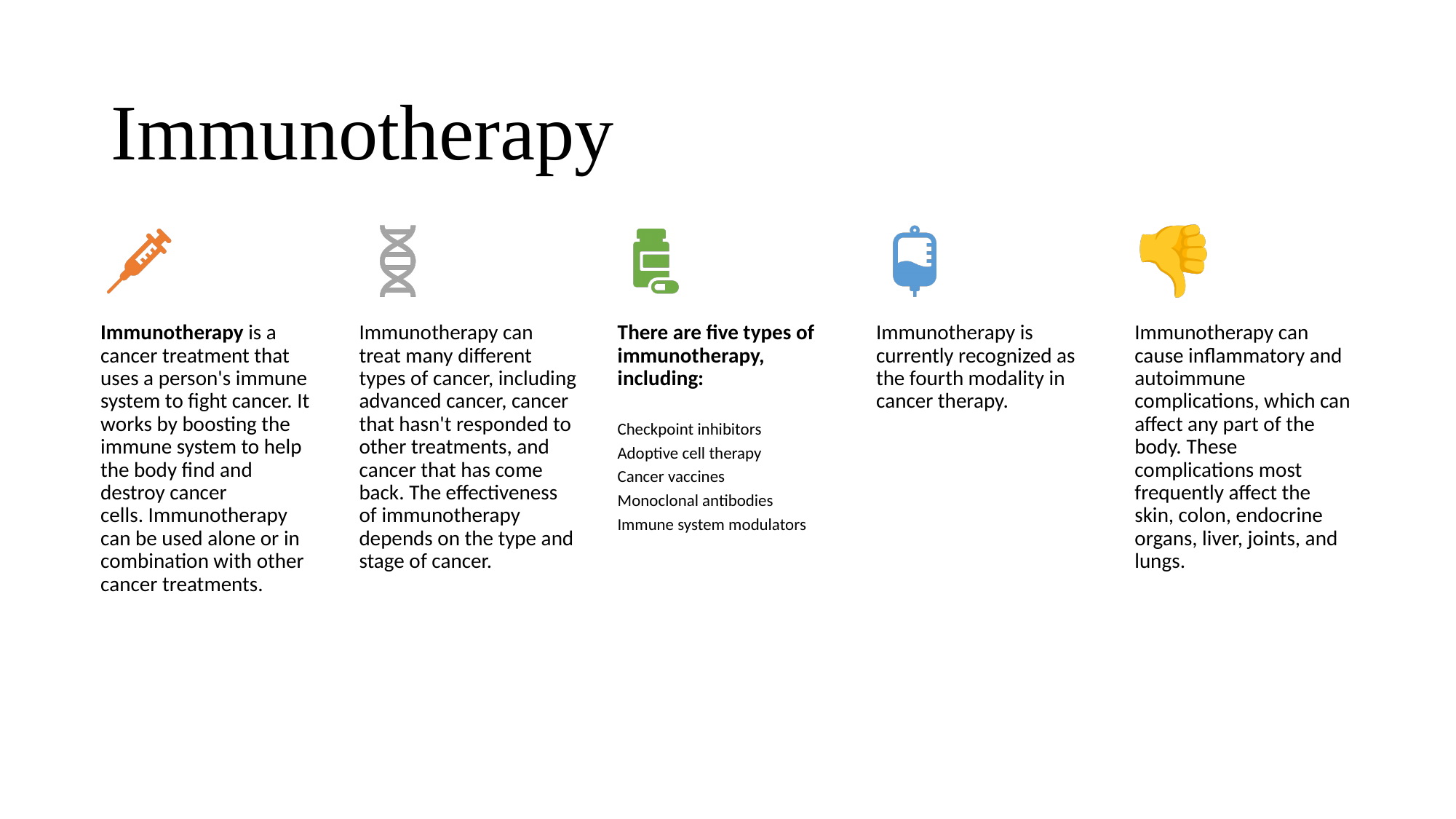

# Immunotherapy
Immunotherapy is a cancer treatment that uses a person's immune system to fight cancer. It works by boosting the immune system to help the body find and destroy cancer cells. Immunotherapy can be used alone or in combination with other cancer treatments.
Immunotherapy can treat many different types of cancer, including advanced cancer, cancer that hasn't responded to other treatments, and cancer that has come back. The effectiveness of immunotherapy depends on the type and stage of cancer.
There are five types of immunotherapy, including:
Checkpoint inhibitors
Adoptive cell therapy
Cancer vaccines
Monoclonal antibodies
Immune system modulators
Immunotherapy is currently recognized as the fourth modality in cancer therapy.
Immunotherapy can cause inflammatory and autoimmune complications, which can affect any part of the body. These complications most frequently affect the skin, colon, endocrine organs, liver, joints, and lungs.